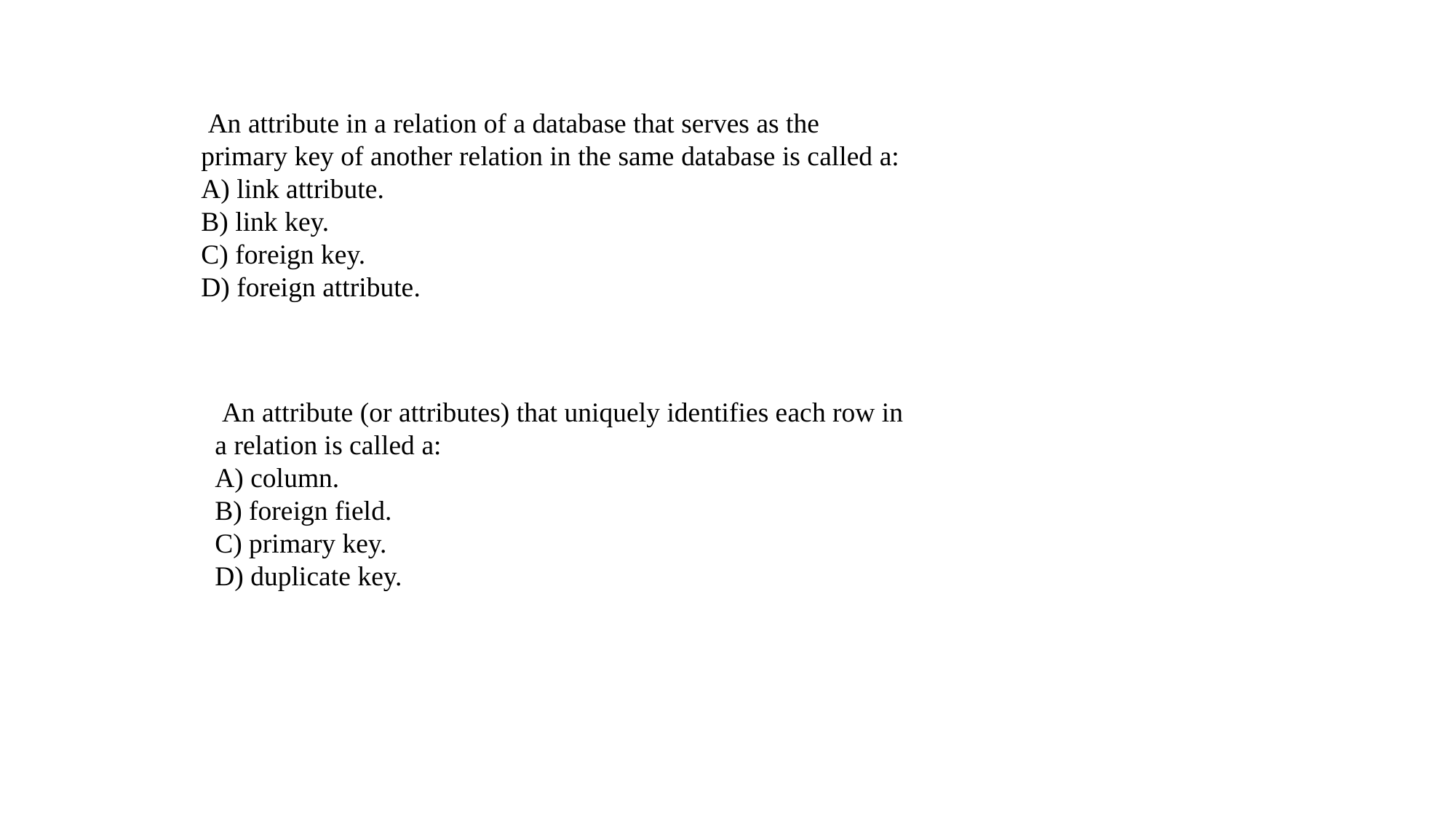

An attribute in a relation of a database that serves as the primary key of another relation in the same database is called a:
A) link attribute.
B) link key.
C) foreign key.
D) foreign attribute.
 An attribute (or attributes) that uniquely identifies each row in a relation is called a:
A) column.
B) foreign field.
C) primary key.
D) duplicate key.